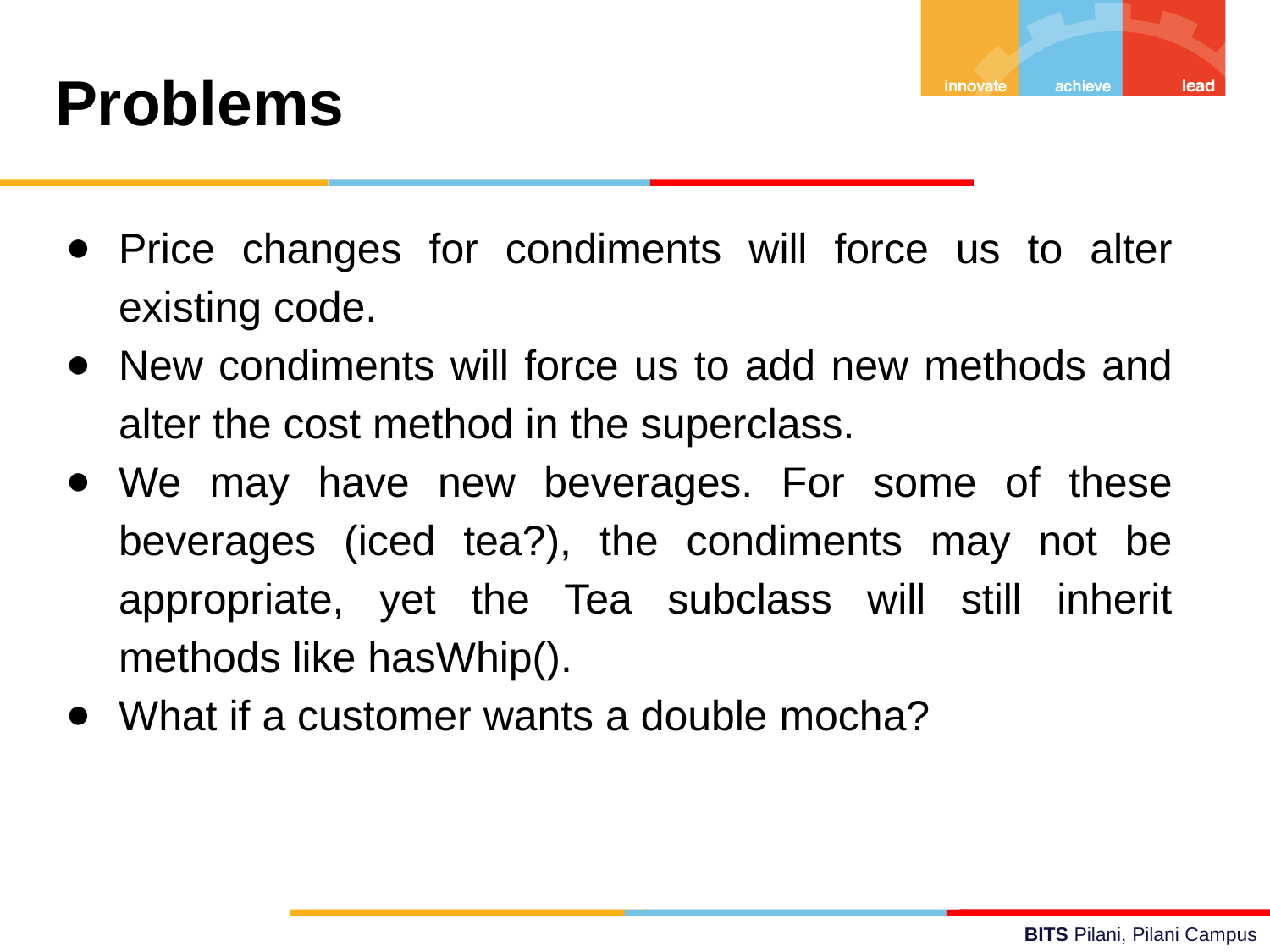

Problems
Price changes for condiments will force us to alter existing code.
New condiments will force us to add new methods and alter the cost method in the superclass.
We may have new beverages. For some of these beverages (iced tea?), the condiments may not be appropriate, yet the Tea subclass will still inherit methods like hasWhip().
What if a customer wants a double mocha?